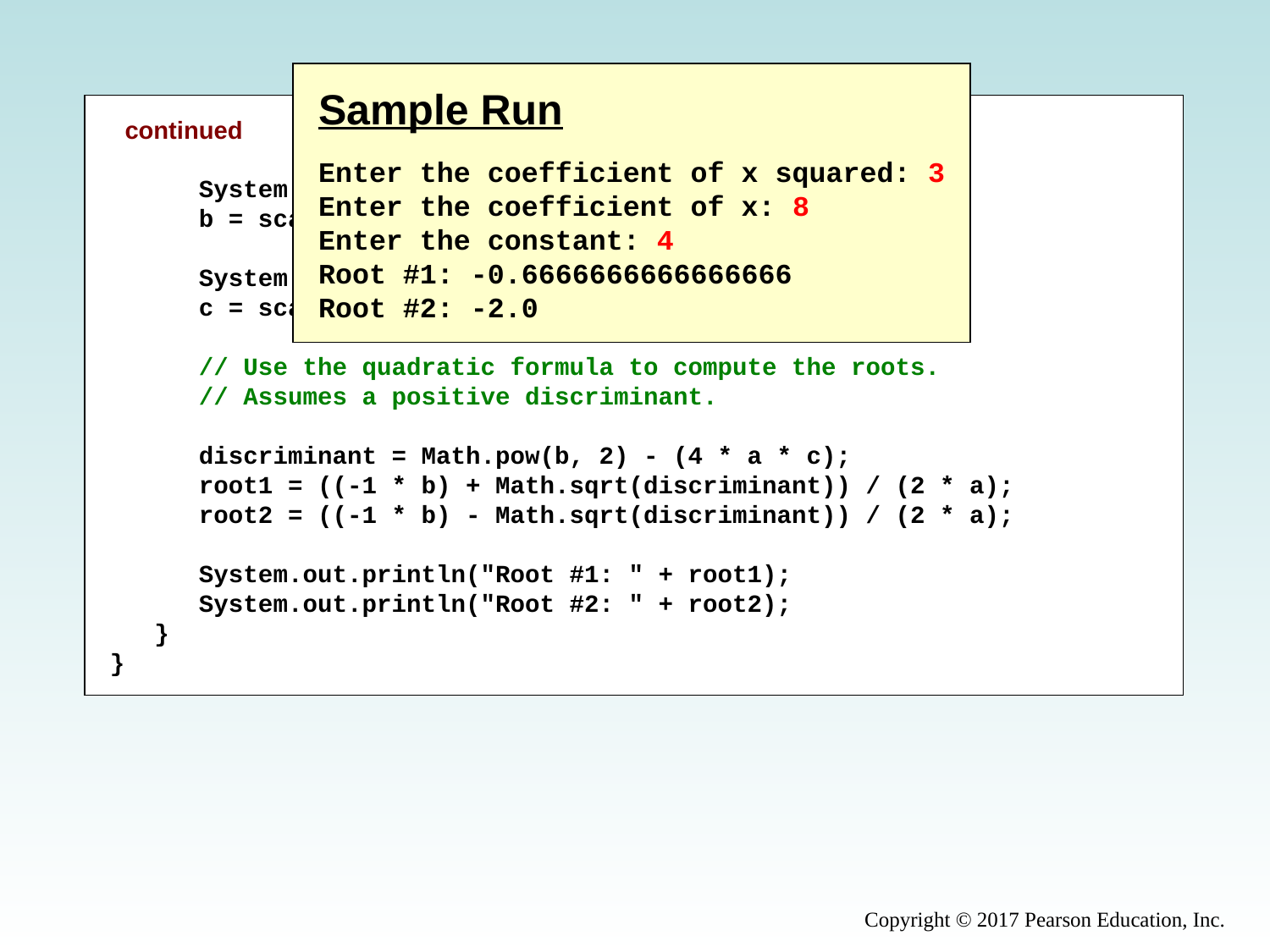

Sample Run
Enter the coefficient of x squared: 3
Enter the coefficient of x: 8
Enter the constant: 4
Root #1: -0.6666666666666666
Root #2: -2.0
 continued

      System.out.print("Enter the coefficient of x: ");
      b = scan.nextInt();

      System.out.print("Enter the constant: ");
      c = scan.nextInt();

      // Use the quadratic formula to compute the roots.
      // Assumes a positive discriminant.

      discriminant = Math.pow(b, 2) - (4 * a * c);
      root1 = ((-1 * b) + Math.sqrt(discriminant)) / (2 * a);
      root2 = ((-1 * b) - Math.sqrt(discriminant)) / (2 * a);

      System.out.println("Root #1: " + root1);
      System.out.println("Root #2: " + root2);
   }
}
Copyright © 2017 Pearson Education, Inc.